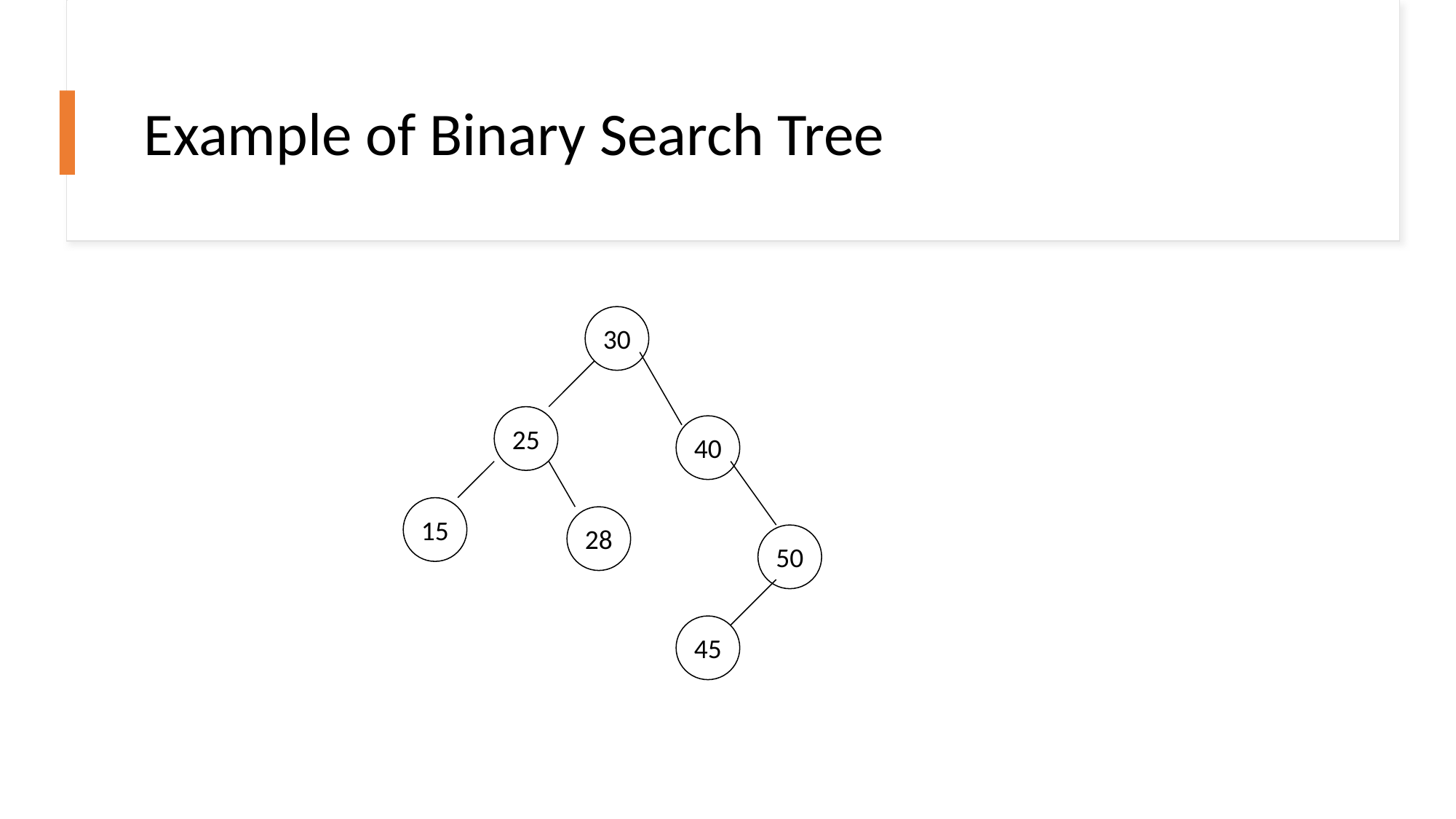

# Example of Binary Search Tree

30

25
40

15
28
50

45